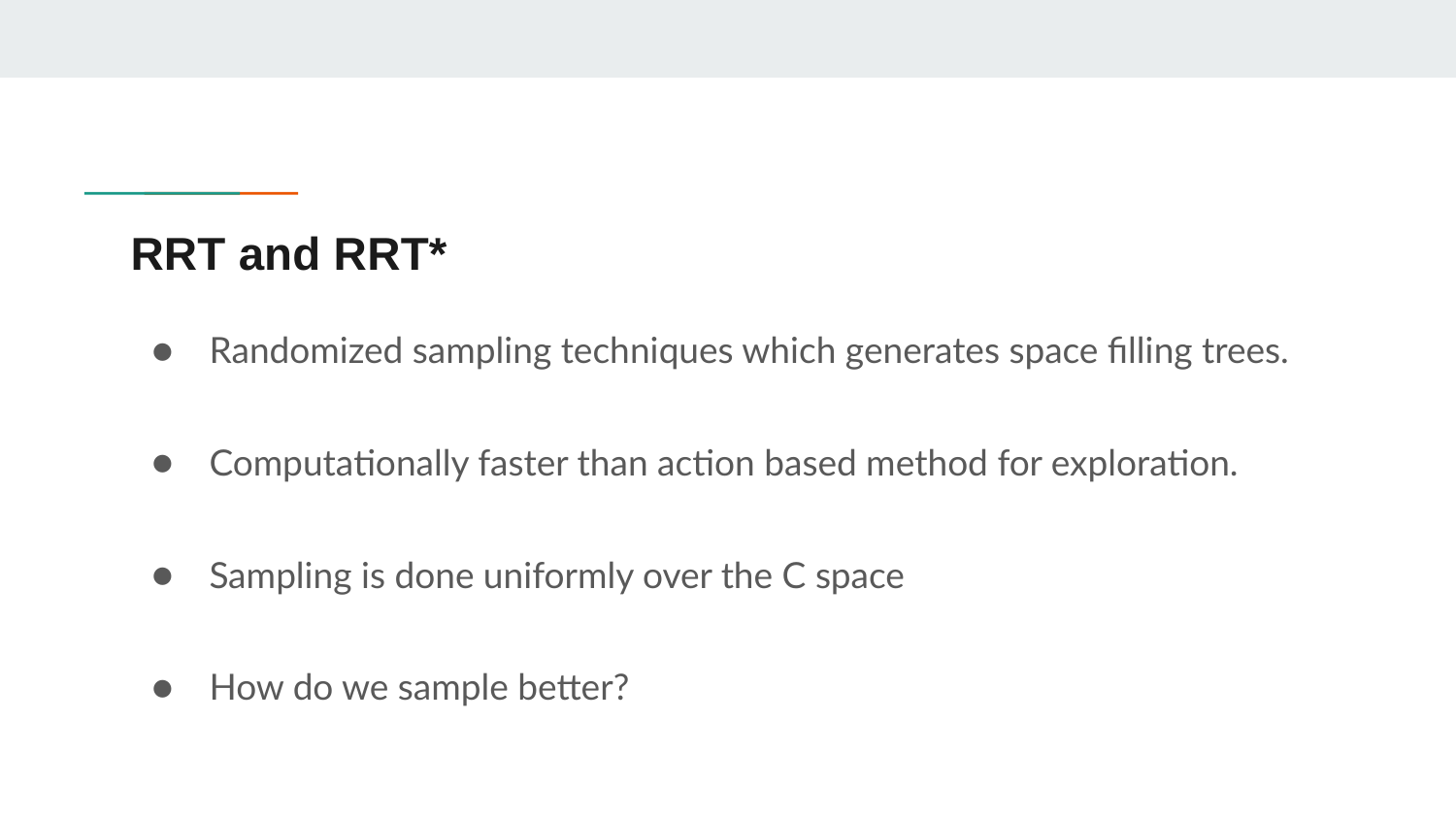

# RRT and RRT*
Randomized sampling techniques which generates space filling trees.

Computationally faster than action based method for exploration.

Sampling is done uniformly over the C space

How do we sample better?